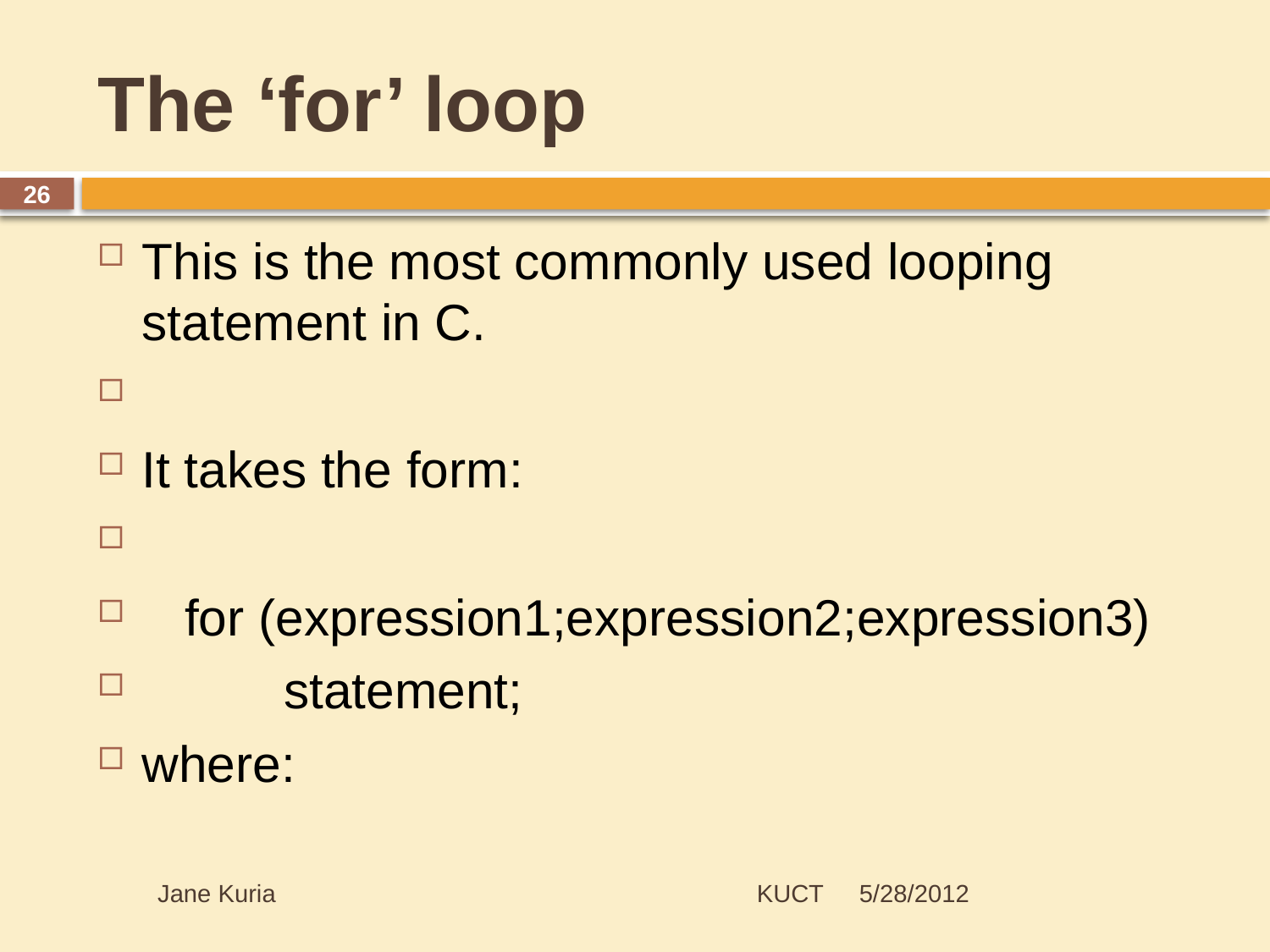

# The ‘for’ loop
26
This is the most commonly used looping statement in C.

It takes the form:

   for (expression1;expression2;expression3)
          statement;
where:

Jane Kuria                                                                     KUCT
5/28/2012